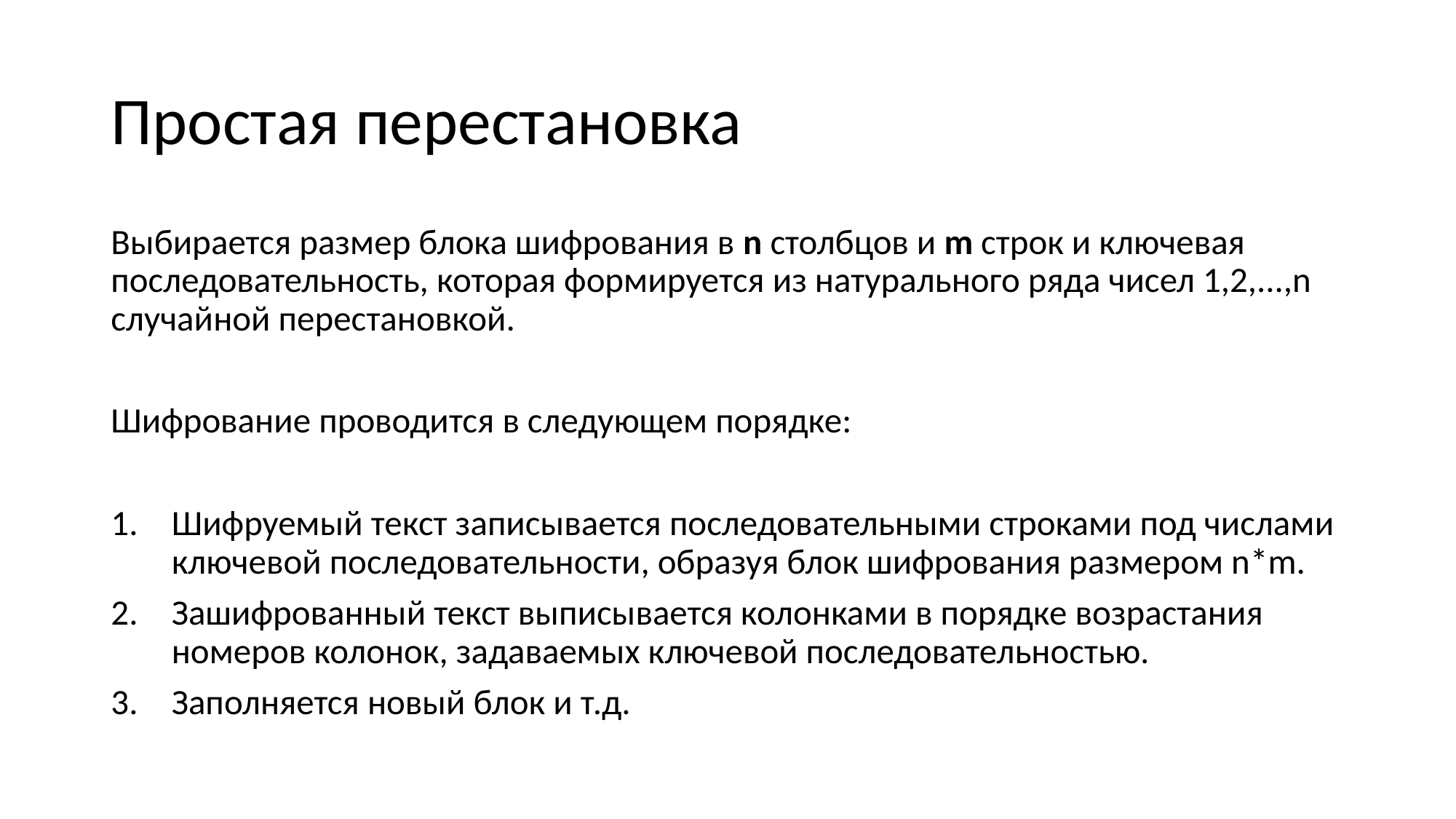

# Простая перестановка
Выбирается размер блока шифрования в n столбцов и m строк и ключевая последовательность, которая формируется из натурального ряда чисел 1,2,...,n случайной перестановкой.

Шифрование проводится в следующем порядке:

Шифруемый текст записывается последовательными строками под числами ключевой последовательности, образуя блок шифрования размером n*m.
Зашифрованный текст выписывается колонками в порядке возрастания номеров колонок, задаваемых ключевой последовательностью.
Заполняется новый блок и т.д.